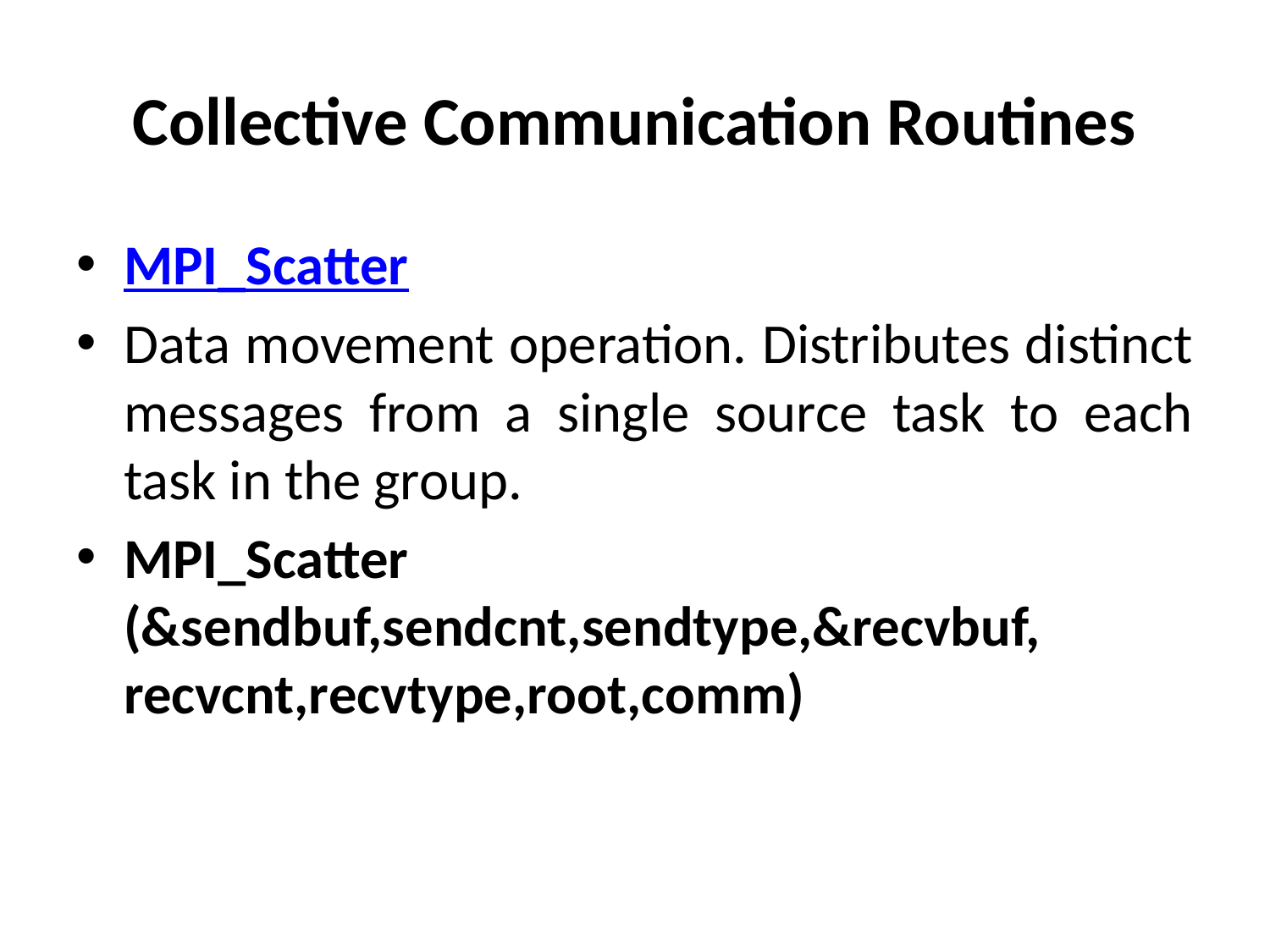

# Collective Communication Routines
MPI_Scatter
Data movement operation. Distributes distinct messages from a single source task to each task in the group.
MPI_Scatter (&sendbuf,sendcnt,sendtype,&recvbuf, 
recvcnt,recvtype,root,comm)